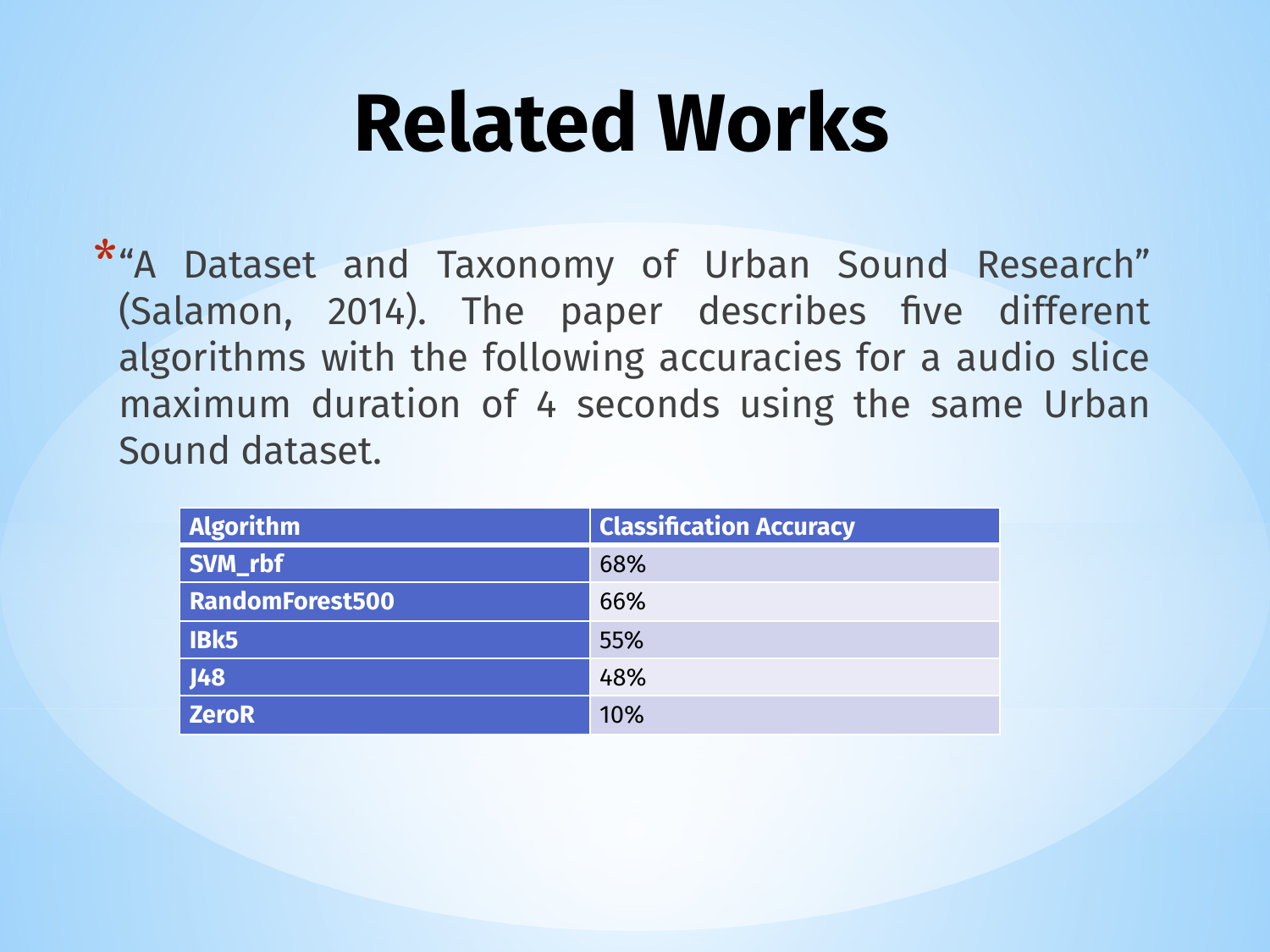

# Related Works
“A Dataset and Taxonomy of Urban Sound Research” (Salamon, 2014). The paper describes five different algorithms with the following accuracies for a audio slice maximum duration of 4 seconds using the same Urban Sound dataset.

| Algorithm | Classification Accuracy |
| --- | --- |
| SVM\_rbf | 68% |
| RandomForest500 | 66% |
| IBk5 | 55% |
| J48 | 48% |
| ZeroR | 10% |